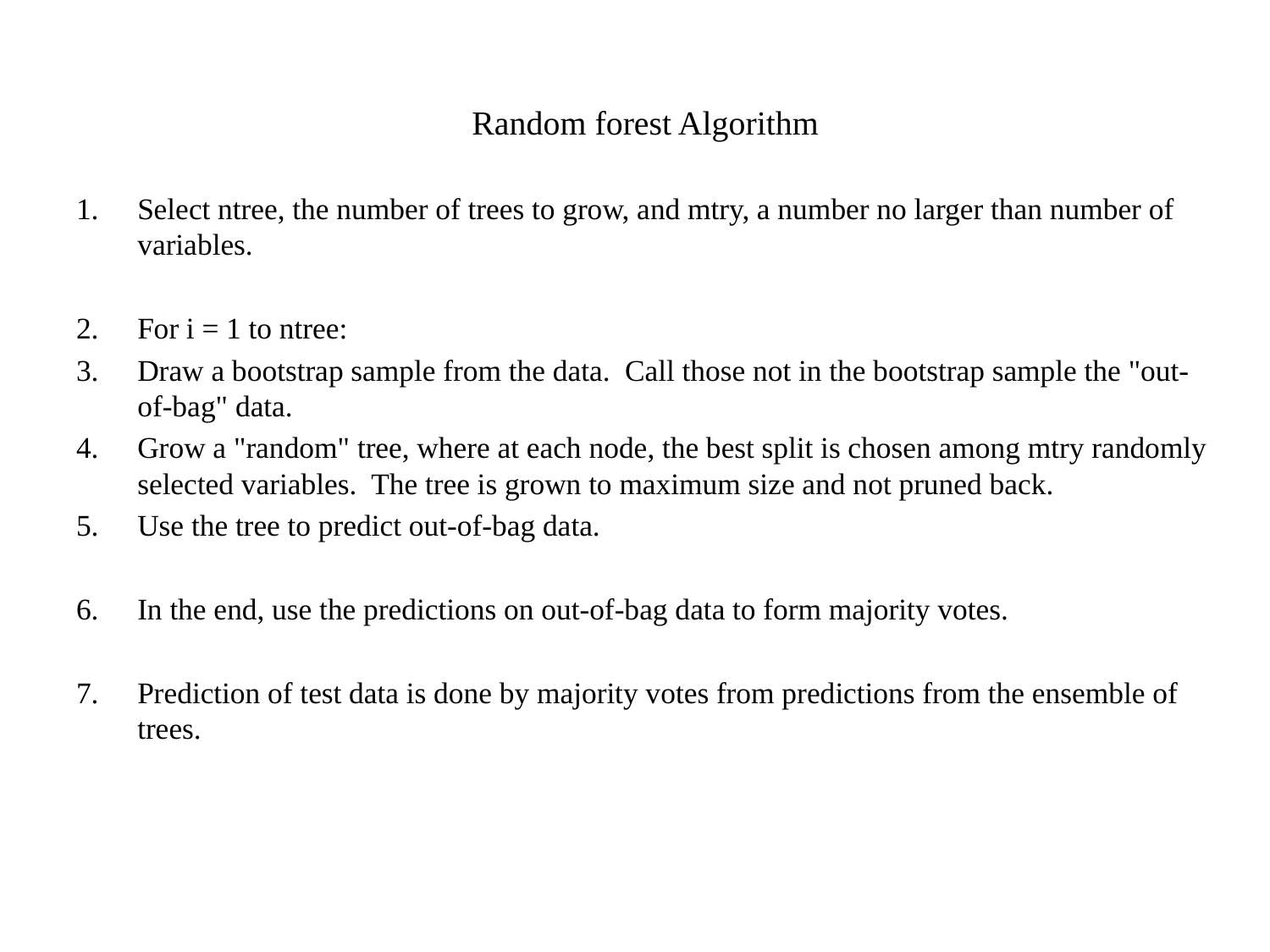

Random forest Algorithm

Select ntree, the number of trees to grow, and mtry, a number no larger than number of variables.

For i = 1 to ntree:
Draw a bootstrap sample from the data.  Call those not in the bootstrap sample the "out-of-bag" data.
Grow a "random" tree, where at each node, the best split is chosen among mtry randomly selected variables.  The tree is grown to maximum size and not pruned back.
Use the tree to predict out-of-bag data.

In the end, use the predictions on out-of-bag data to form majority votes.

Prediction of test data is done by majority votes from predictions from the ensemble of trees.